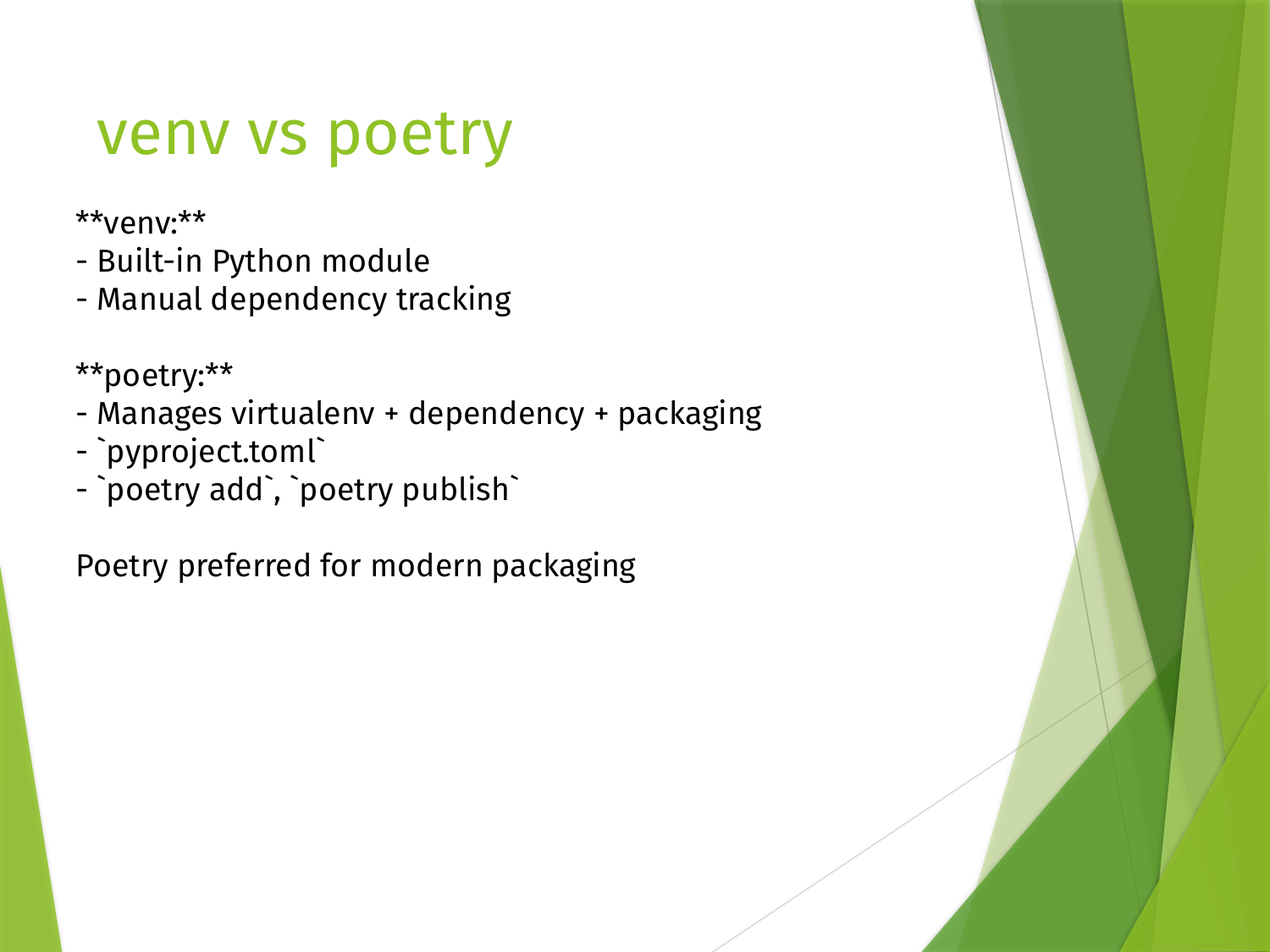

# venv vs poetry
**venv:**
- Built-in Python module
- Manual dependency tracking
**poetry:**
- Manages virtualenv + dependency + packaging
- `pyproject.toml`
- `poetry add`, `poetry publish`
Poetry preferred for modern packaging